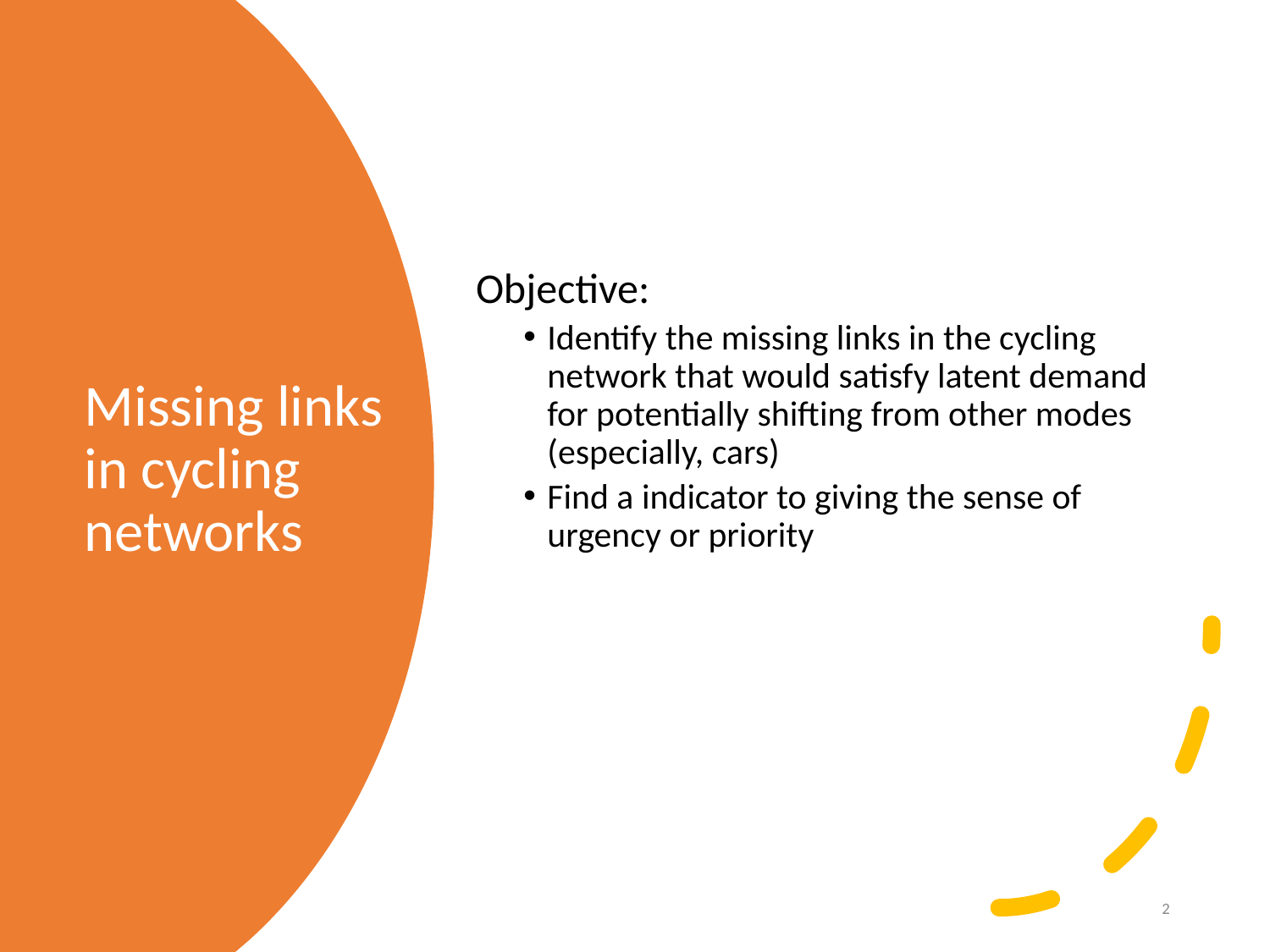

Objective:
Identify the missing links in the cycling network that would satisfy latent demand for potentially shifting from other modes (especially, cars)
Find a indicator to giving the sense of urgency or priority

# Missing links in cycling networks

2